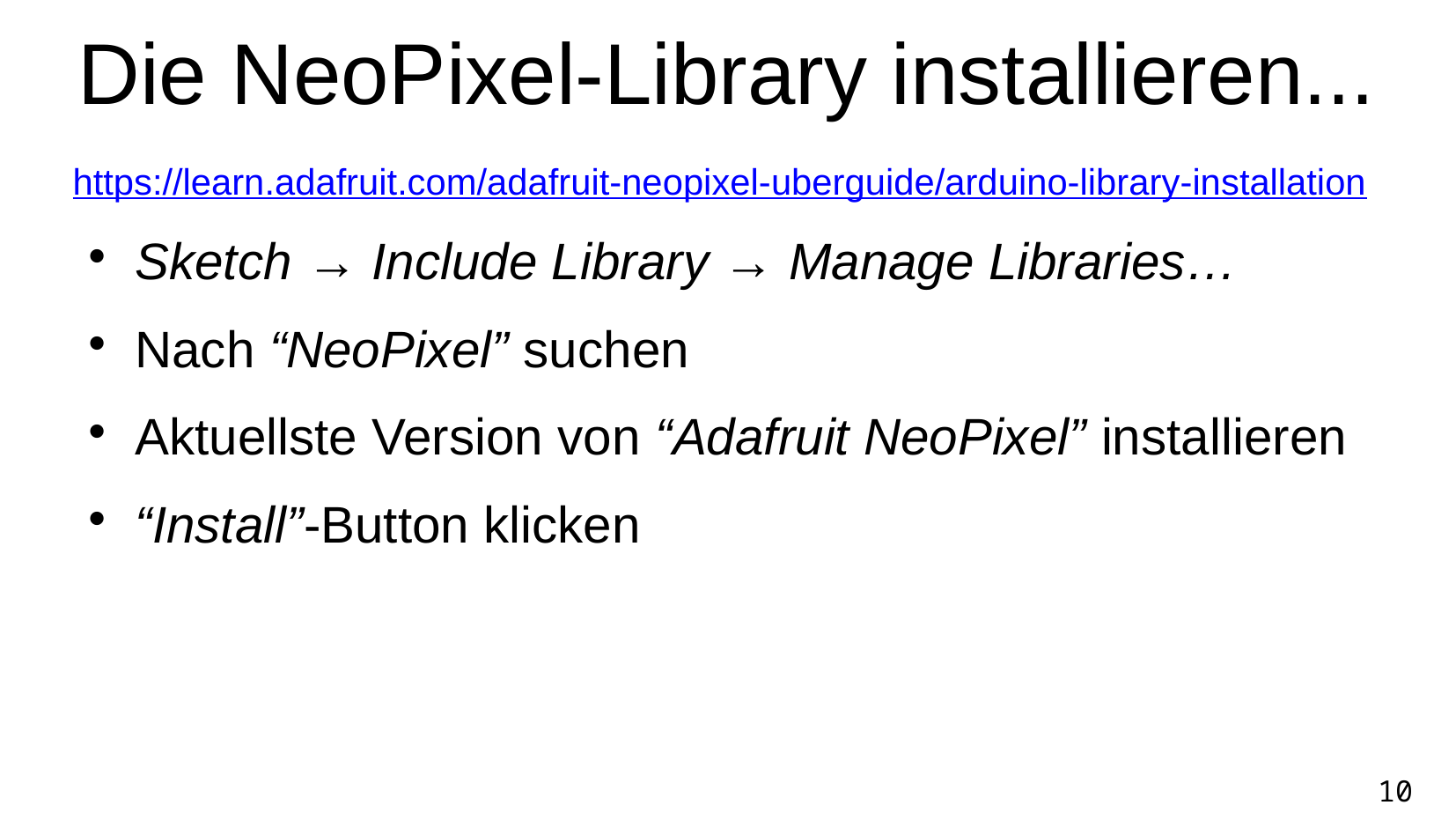

Die NeoPixel-Library installieren...
https://learn.adafruit.com/adafruit-neopixel-uberguide/arduino-library-installation
Sketch → Include Library → Manage Libraries…
Nach “NeoPixel” suchen
Aktuellste Version von “Adafruit NeoPixel” installieren
“Install”-Button klicken